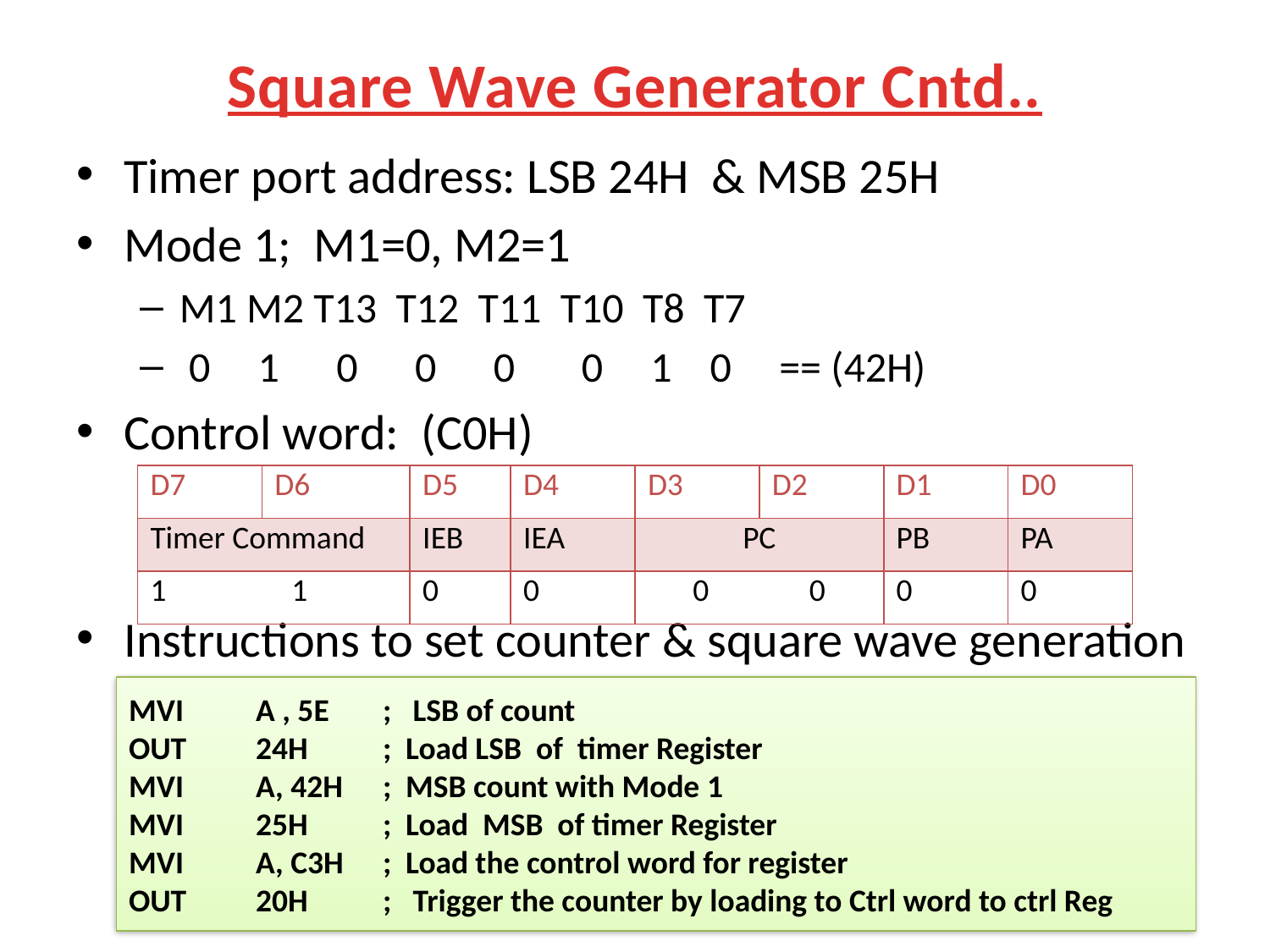

# Square Wave Generator Cntd..
Timer port address: LSB 24H  & MSB 25H
Mode 1;  M1=0, M2=1
M1 M2 T13  T12  T11  T10  T8  T7
 0     1      0      0      0       0     1    0     == (42H)
Control word:  (C0H)

Instructions to set counter & square wave generation

| D7 | D6 | D5 | D4 | D3 | D2 | D1 | D0 |
| --- | --- | --- | --- | --- | --- | --- | --- |
| Timer Command |  | IEB | IEA | PC |  | PB | PA |
| 1 |  | 0 | 0 | 0 0 |  | 0 | 0 |
MVI    	A , 5E 	;   LSB of count
OUT	24H	;  Load LSB  of  timer Register
MVI 	A, 42H	;  MSB count with Mode 1
MVI 	25H	;  Load  MSB  of timer Register
MVI	A, C3H	;  Load the control word for register
OUT	20H	;   Trigger the counter by loading to Ctrl word to ctrl Reg